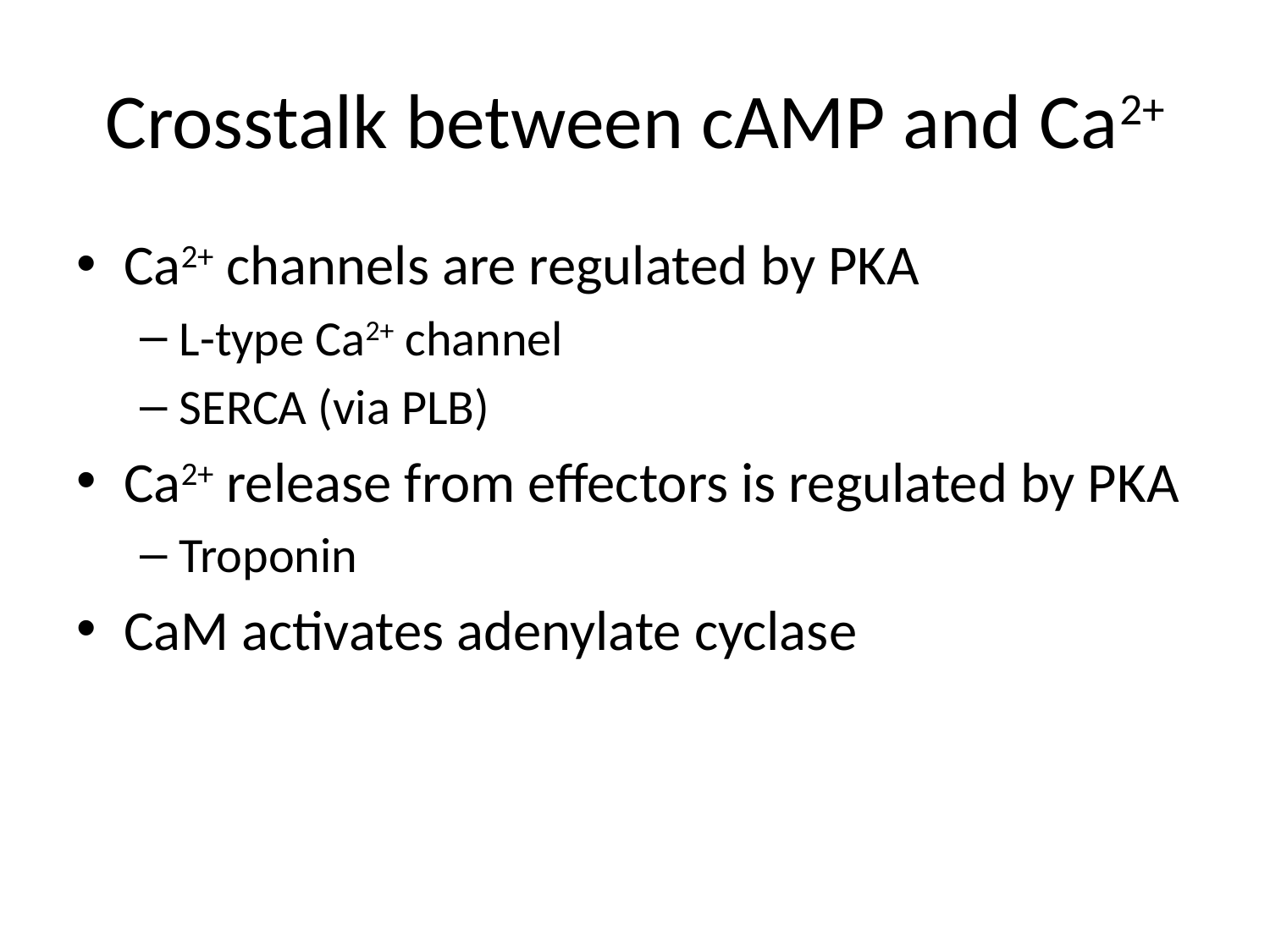

# Crosstalk between cAMP and Ca2+
Ca2+ channels are regulated by PKA
L-type Ca2+ channel
SERCA (via PLB)
Ca2+ release from effectors is regulated by PKA
Troponin
CaM activates adenylate cyclase